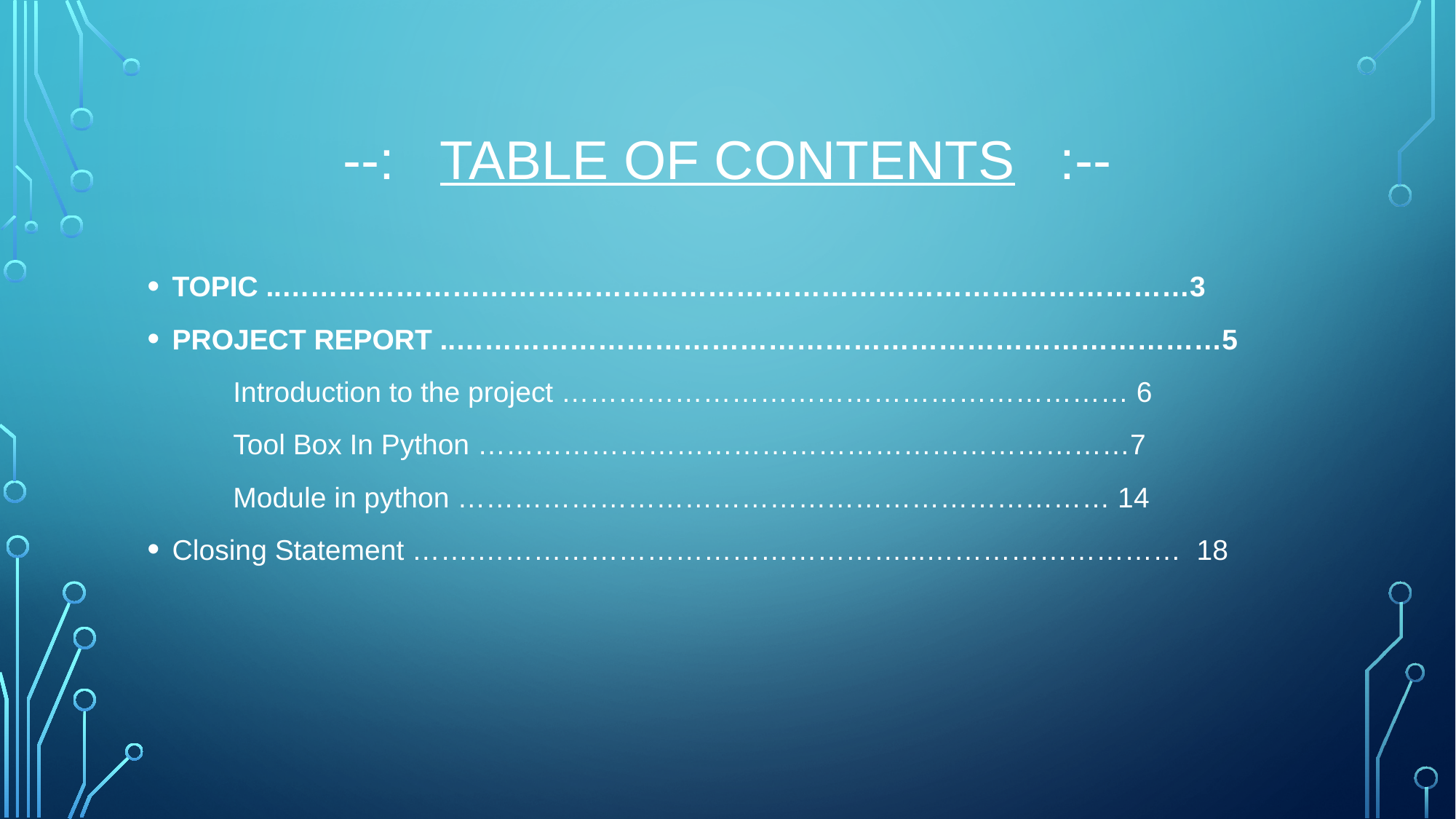

# --:   TABLE OF CONTENTS   :--
TOPIC ..……………………………………………………………………………………3
PROJECT REPORT ..………………………………………………………………………5
           Introduction to the project …………………………………………………… 6
           Tool Box In Python ……………………………………………………………7
           Module in python …………………………………………………………… 14
Closing Statement …….………………………………………...………………………  18